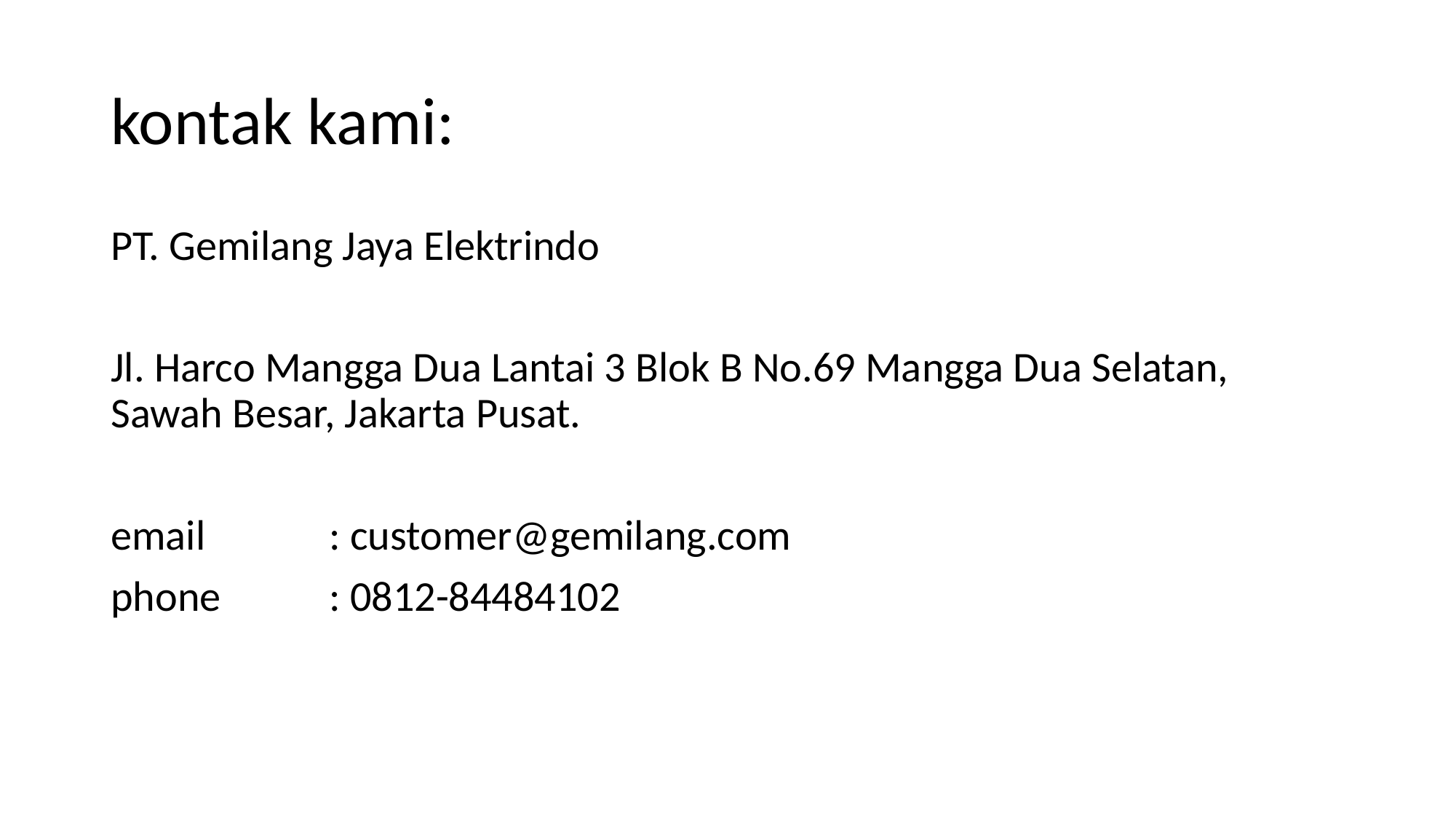

# kontak kami:
PT. Gemilang Jaya Elektrindo

Jl. Harco Mangga Dua Lantai 3 Blok B No.69 Mangga Dua Selatan, Sawah Besar, Jakarta Pusat.

email		: customer@gemilang.com
phone	: 0812-84484102